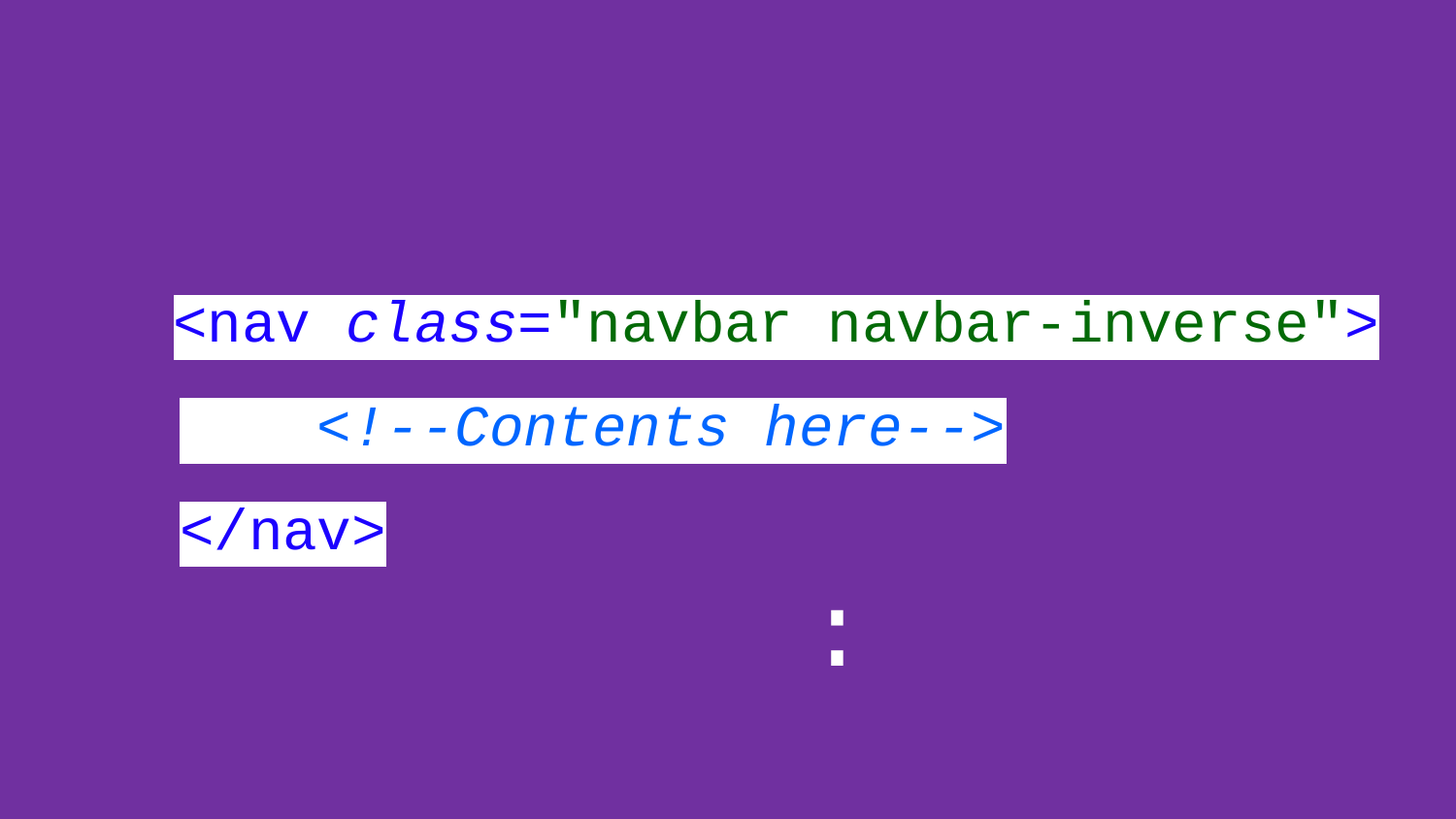

# <nav class="navbar navbar-inverse"> <!--Contents here--> </nav>
: